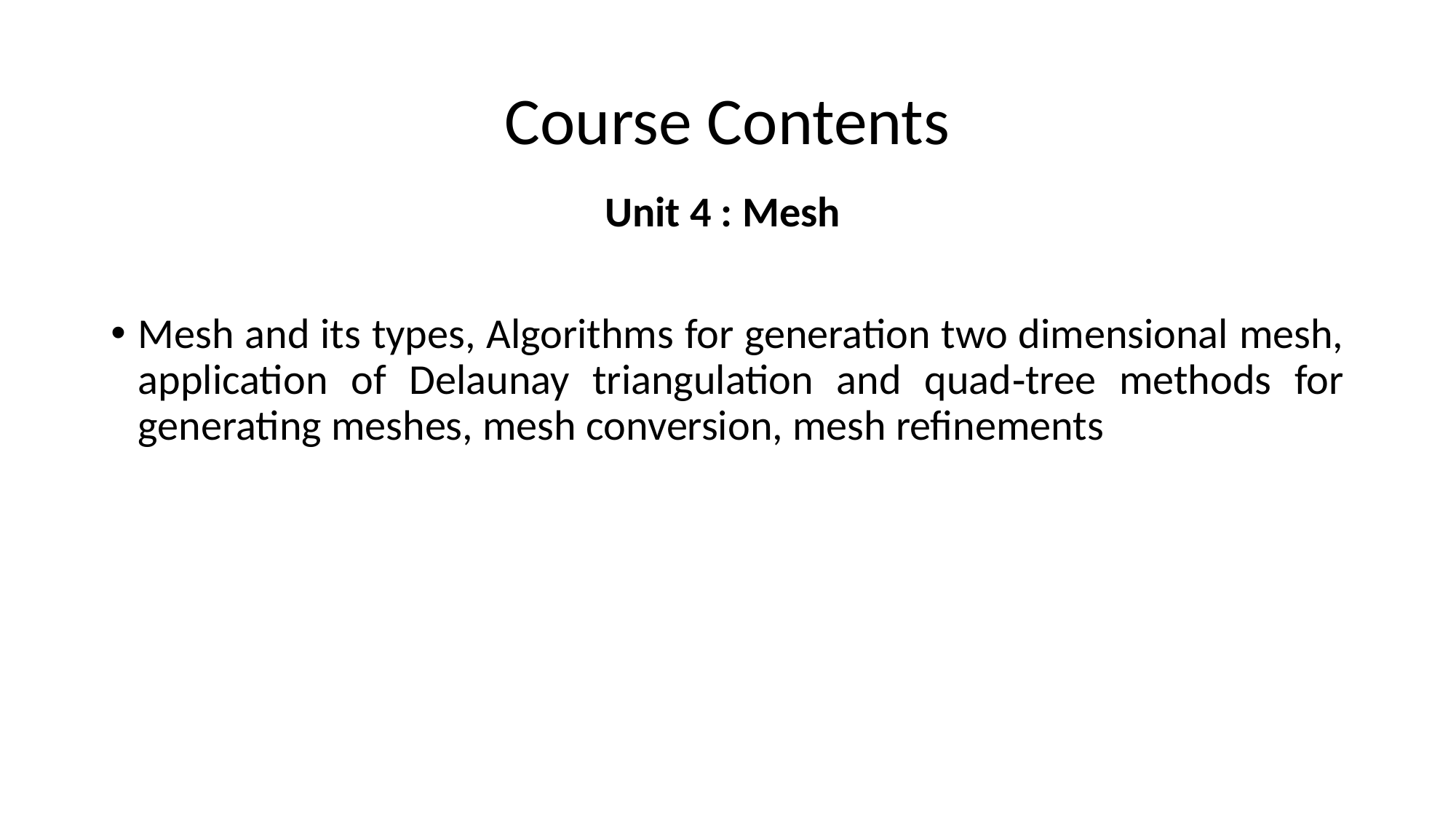

# Course Contents
Unit 4 : Mesh

Mesh and its types, Algorithms for generation two dimensional mesh, application of Delaunay triangulation and quad‐tree methods for generating meshes, mesh conversion, mesh refinements